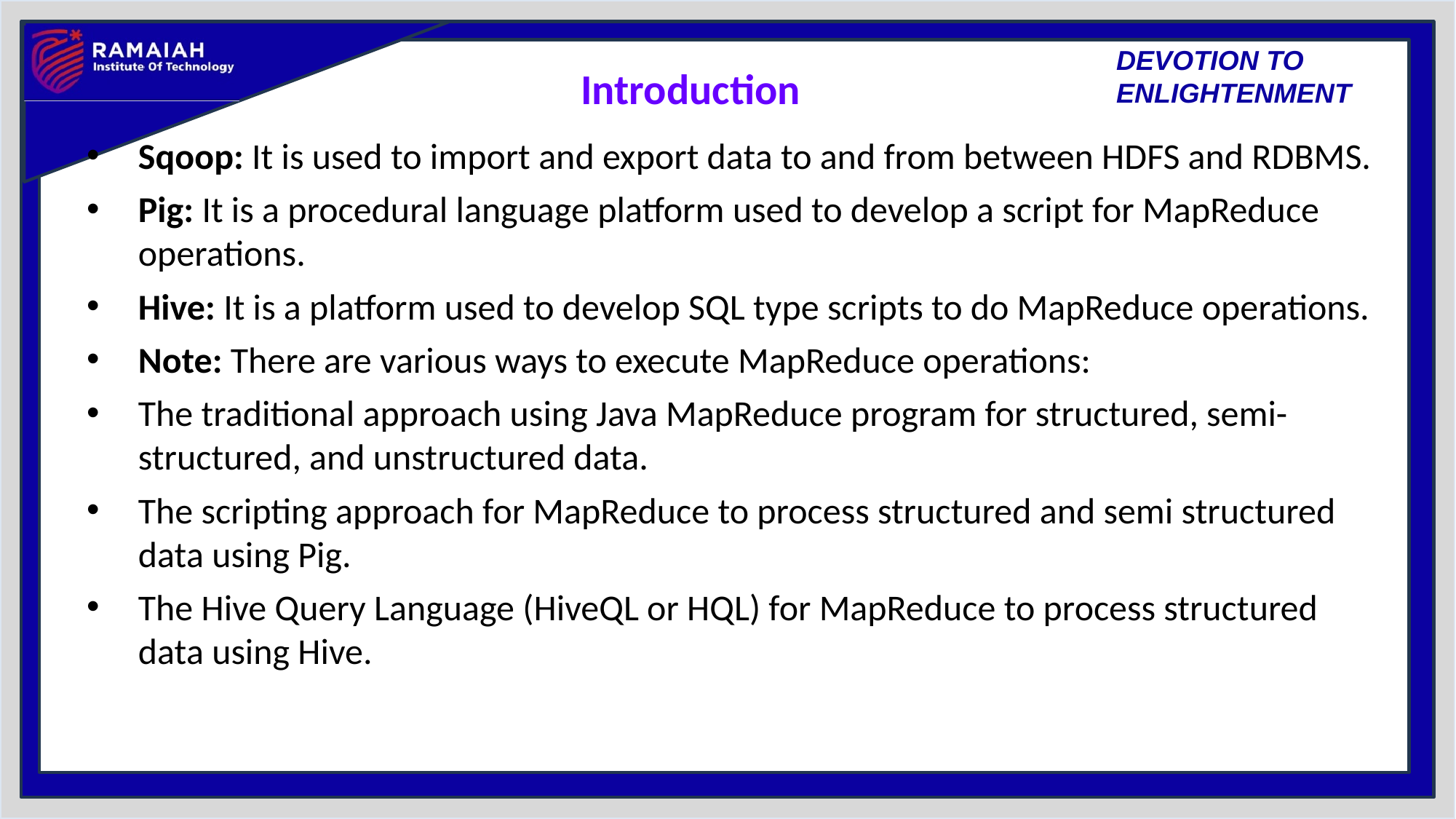

# Introduction

Sqoop: It is used to import and export data to and from between HDFS and RDBMS.
Pig: It is a procedural language platform used to develop a script for MapReduce operations.
Hive: It is a platform used to develop SQL type scripts to do MapReduce operations.
Note: There are various ways to execute MapReduce operations:
The traditional approach using Java MapReduce program for structured, semi-structured, and unstructured data.
The scripting approach for MapReduce to process structured and semi structured data using Pig.
The Hive Query Language (HiveQL or HQL) for MapReduce to process structured data using Hive.